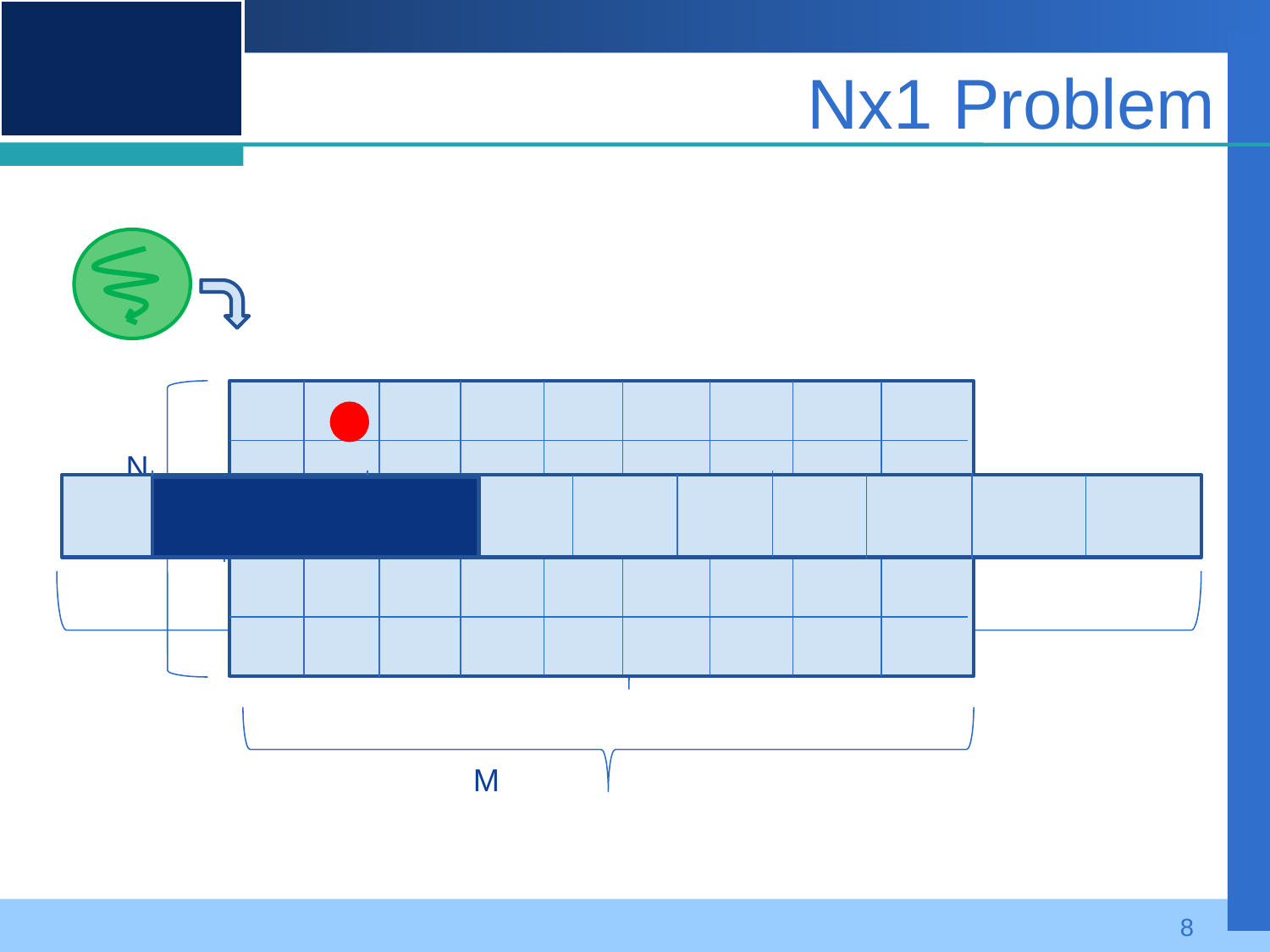

# Nx1 Problem

N
M

NxM
8